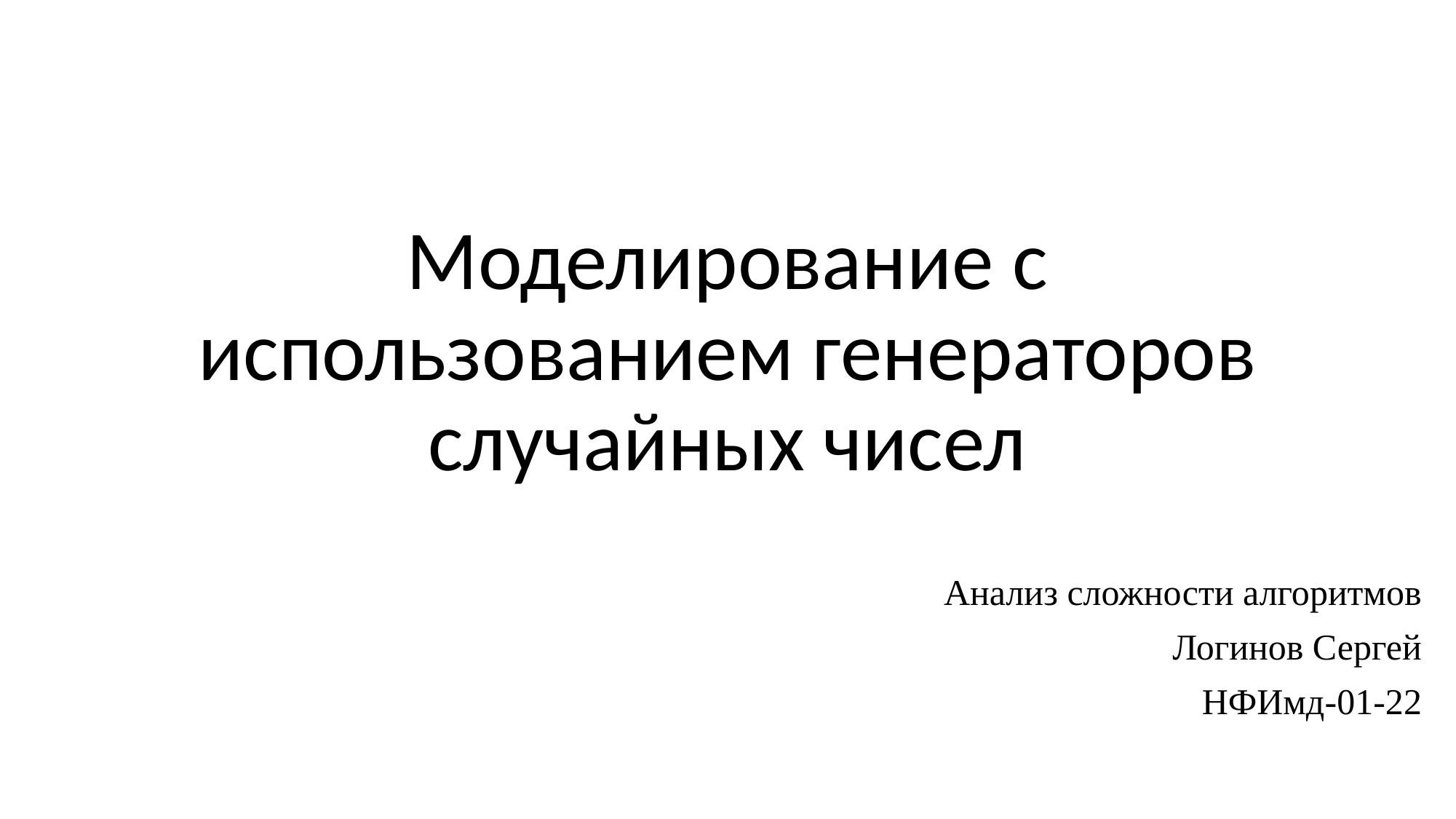

# Моделирование с использованием генераторов случайных чисел
Анализ сложности алгоритмов
Логинов Сергей
НФИмд-01-22